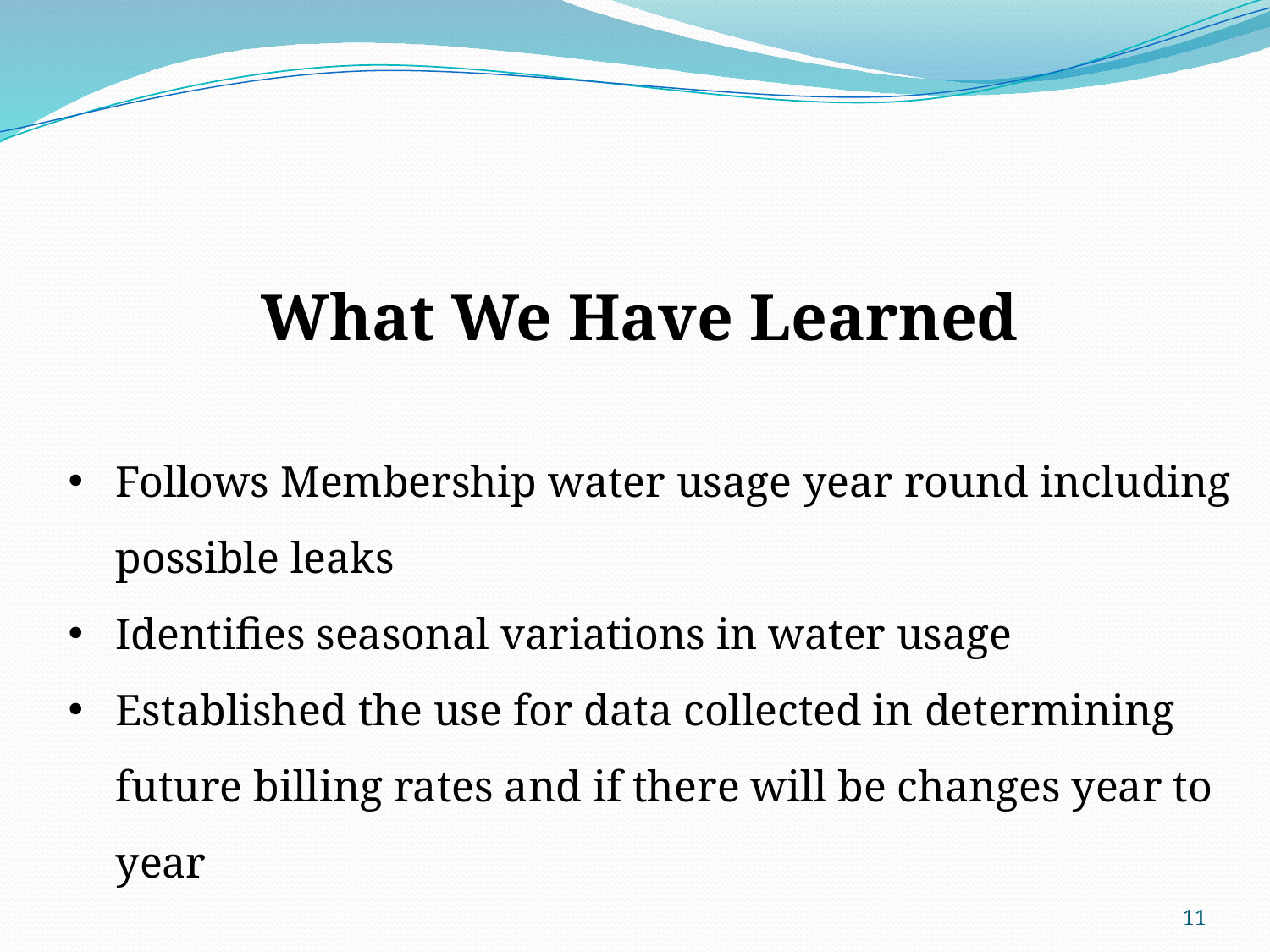

What We Have Learned

Follows Membership water usage year round including possible leaks
Identifies seasonal variations in water usage
Established the use for data collected in determining future billing rates and if there will be changes year to year
11